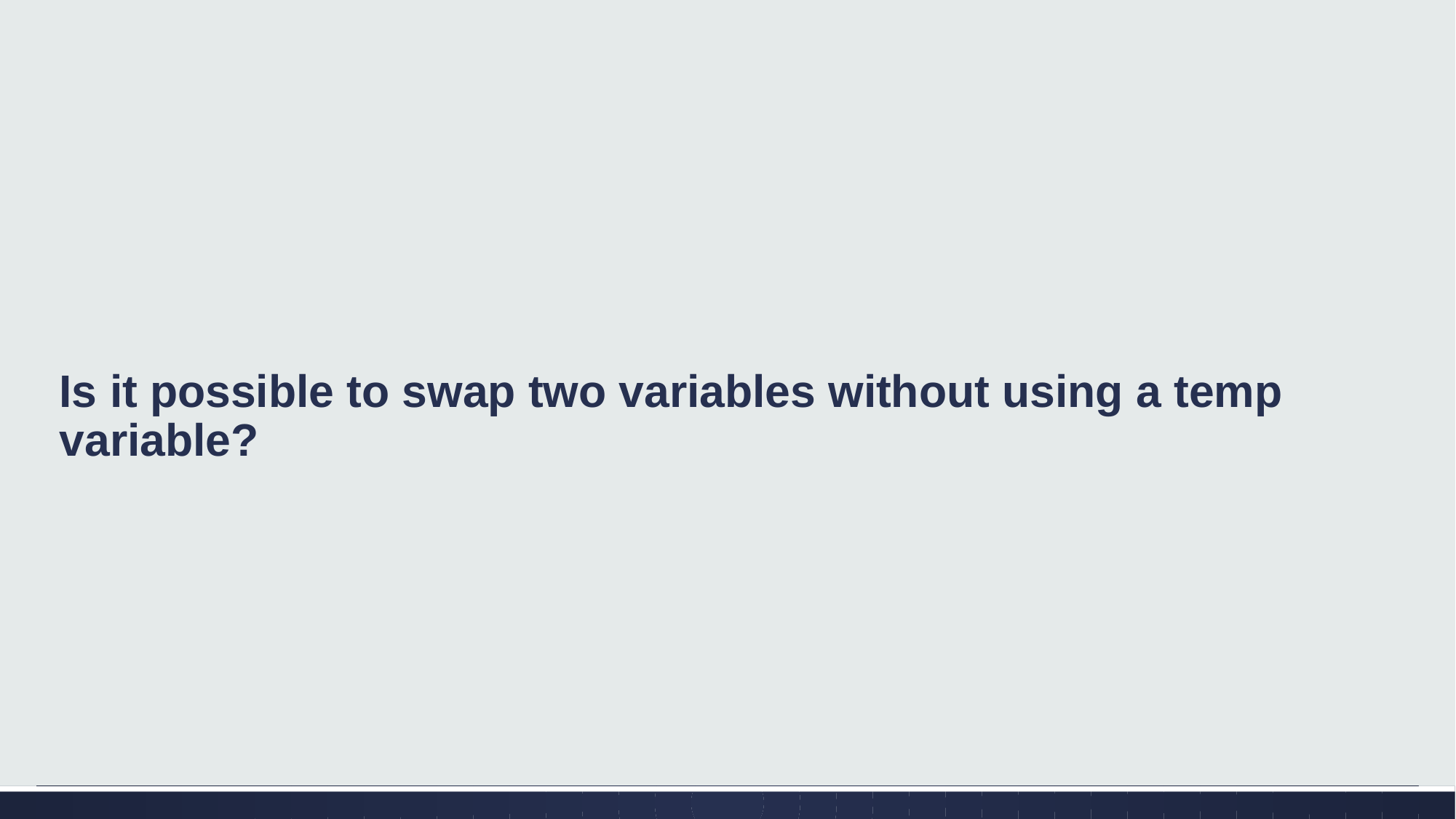

Is it possible to swap two variables without using a temp variable?